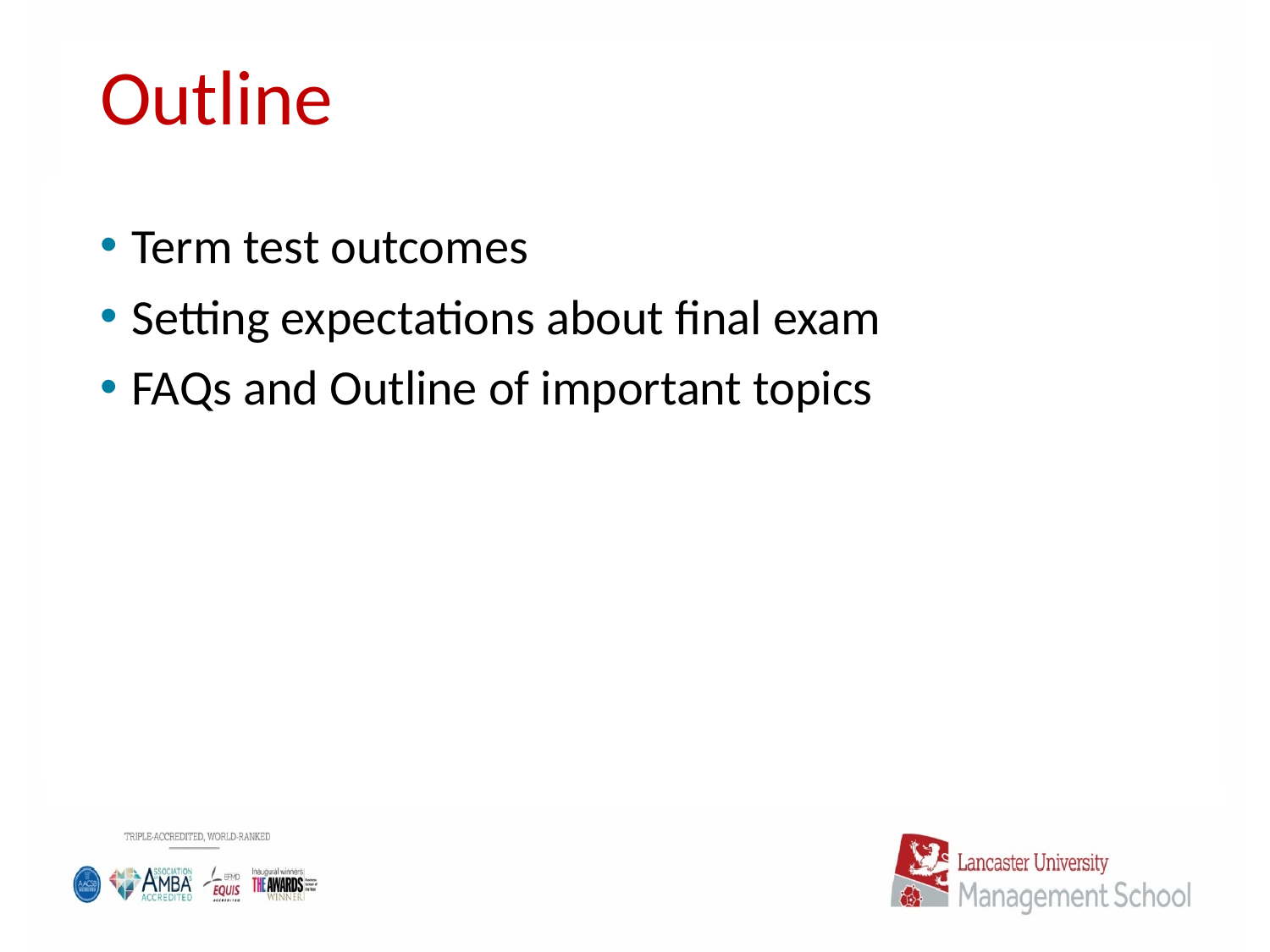

# Outline

Term test outcomes
Setting expectations about final exam
FAQs and Outline of important topics